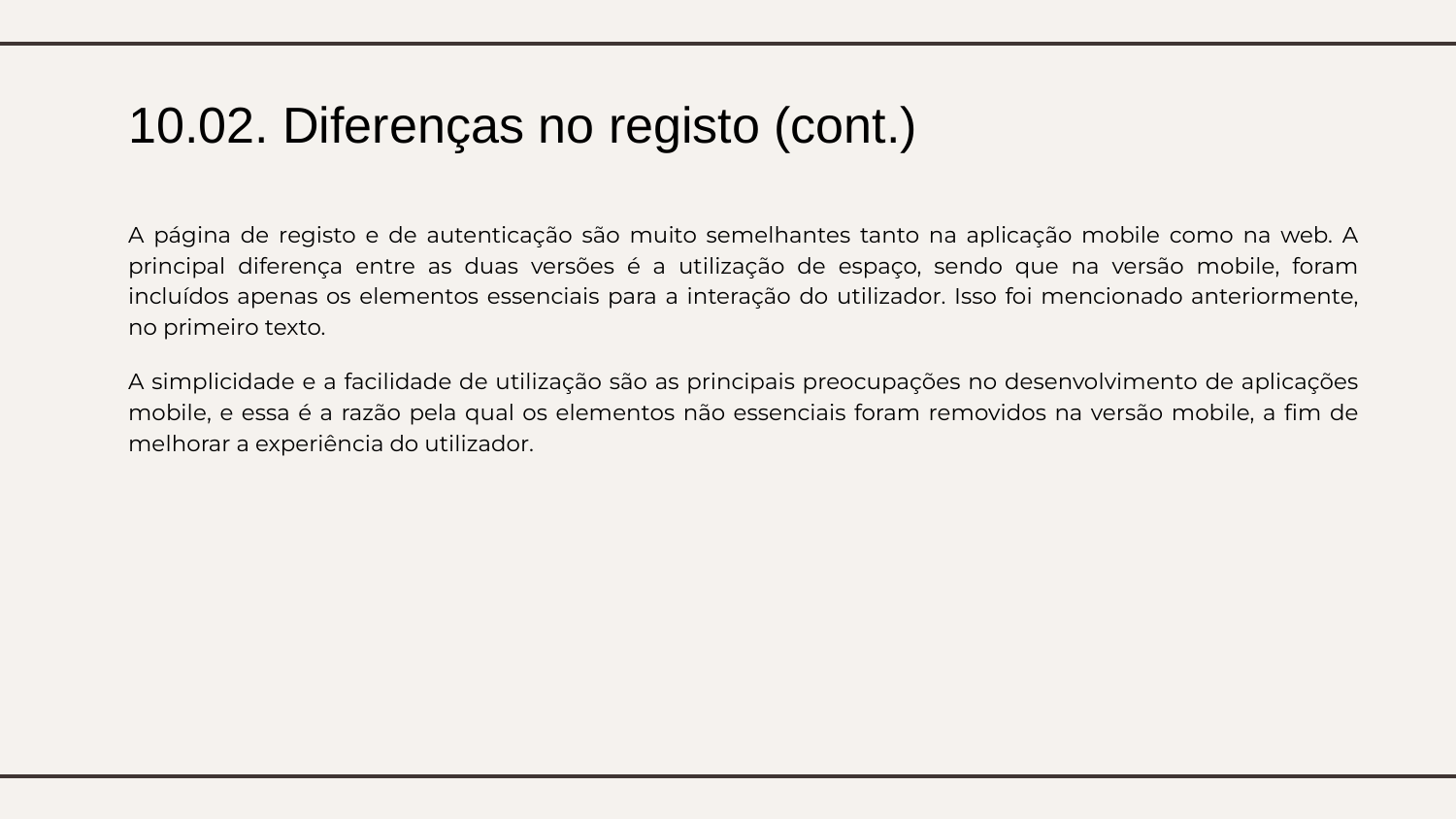

# 10.02. Diferenças no registo (cont.)
A página de registo e de autenticação são muito semelhantes tanto na aplicação mobile como na web. A principal diferença entre as duas versões é a utilização de espaço, sendo que na versão mobile, foram incluídos apenas os elementos essenciais para a interação do utilizador. Isso foi mencionado anteriormente, no primeiro texto.
A simplicidade e a facilidade de utilização são as principais preocupações no desenvolvimento de aplicações mobile, e essa é a razão pela qual os elementos não essenciais foram removidos na versão mobile, a fim de melhorar a experiência do utilizador.